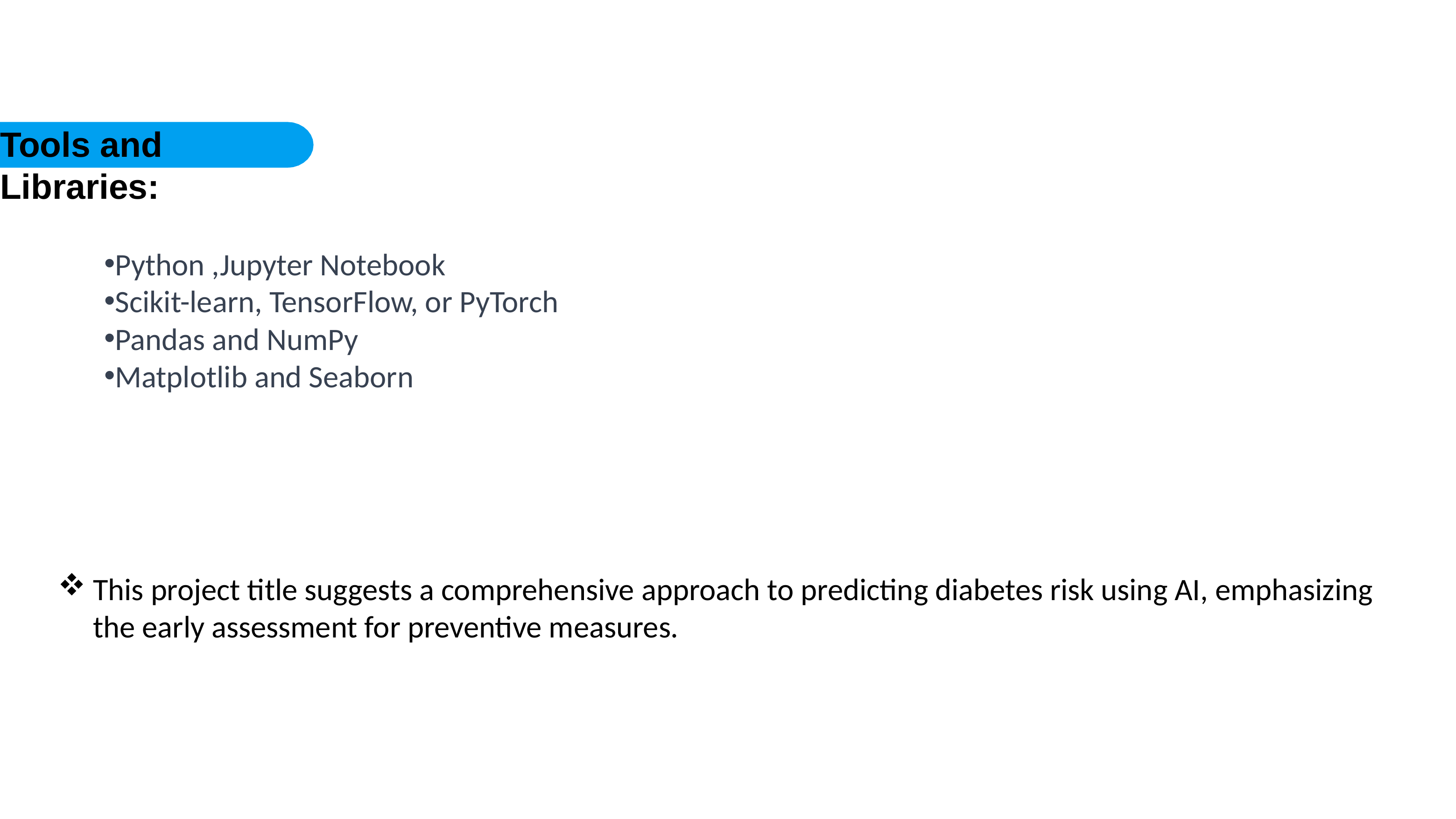

Tools and Libraries:
Python ,Jupyter Notebook
Scikit-learn, TensorFlow, or PyTorch
Pandas and NumPy
Matplotlib and Seaborn

This project title suggests a comprehensive approach to predicting diabetes risk using AI, emphasizing the early assessment for preventive measures.